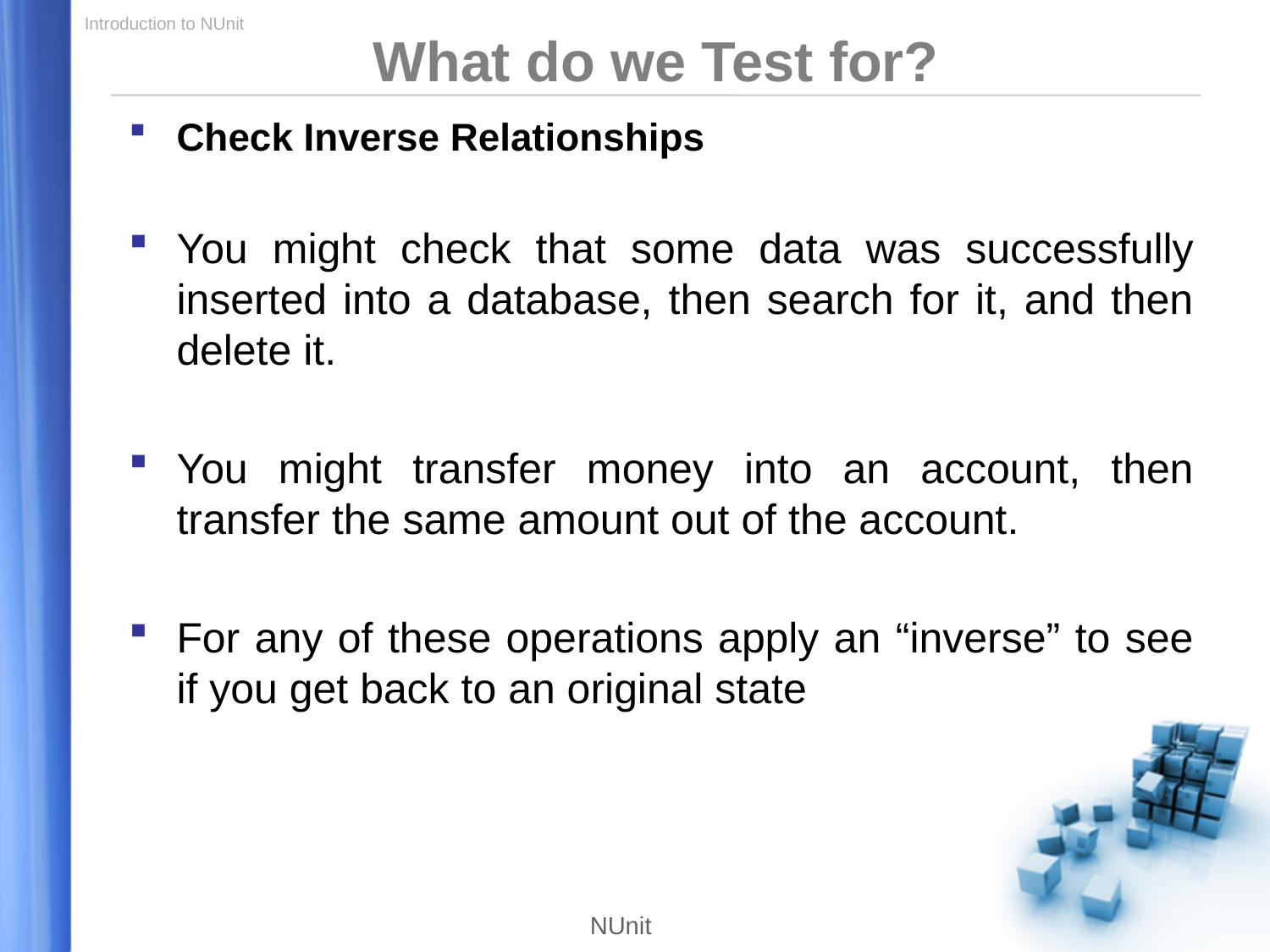

What do we Test for?
Check Inverse Relationships

You might check that some data was successfully inserted into a database, then search for it, and then delete it.

You might transfer money into an account, then transfer the same amount out of the account.

For any of these operations apply an “inverse” to see if you get back to an original state